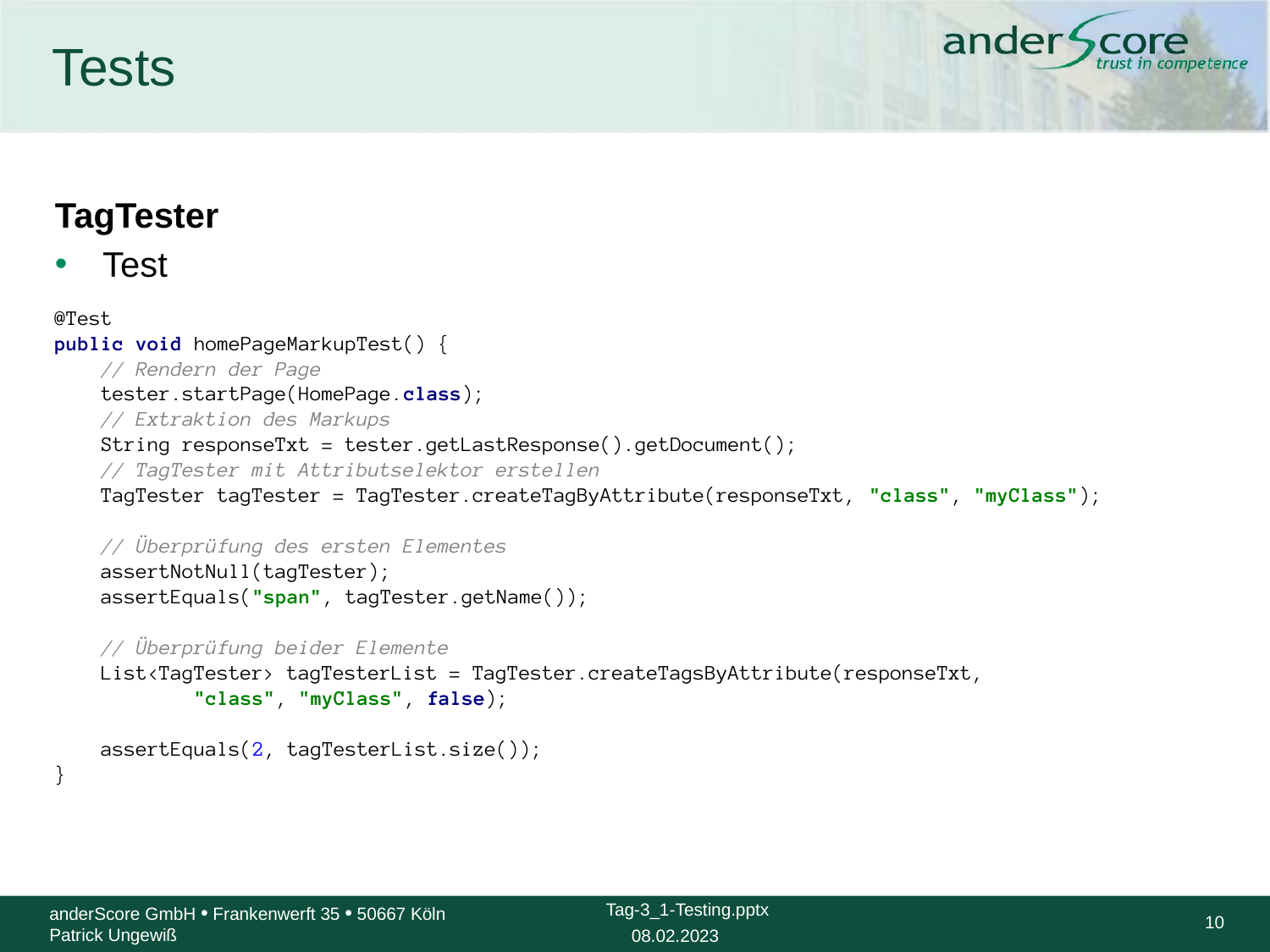

# Tests
TagTester
Test

@Test
public void homePageMarkupTest() {
    // Rendern der Page
    tester.startPage(HomePage.class);
    // Extraktion des Markups
    String responseTxt = tester.getLastResponse().getDocument();
    // TagTester mit Attributselektor erstellen
    TagTester tagTester = TagTester.createTagByAttribute(responseTxt, "class", "myClass");
    // Überprüfung des ersten Elementes
    assertNotNull(tagTester);
    assertEquals("span", tagTester.getName());
    // Überprüfung beider Elemente
    List<TagTester> tagTesterList = TagTester.createTagsByAttribute(responseTxt,
            "class", "myClass", false);
    assertEquals(2, tagTesterList.size());
}